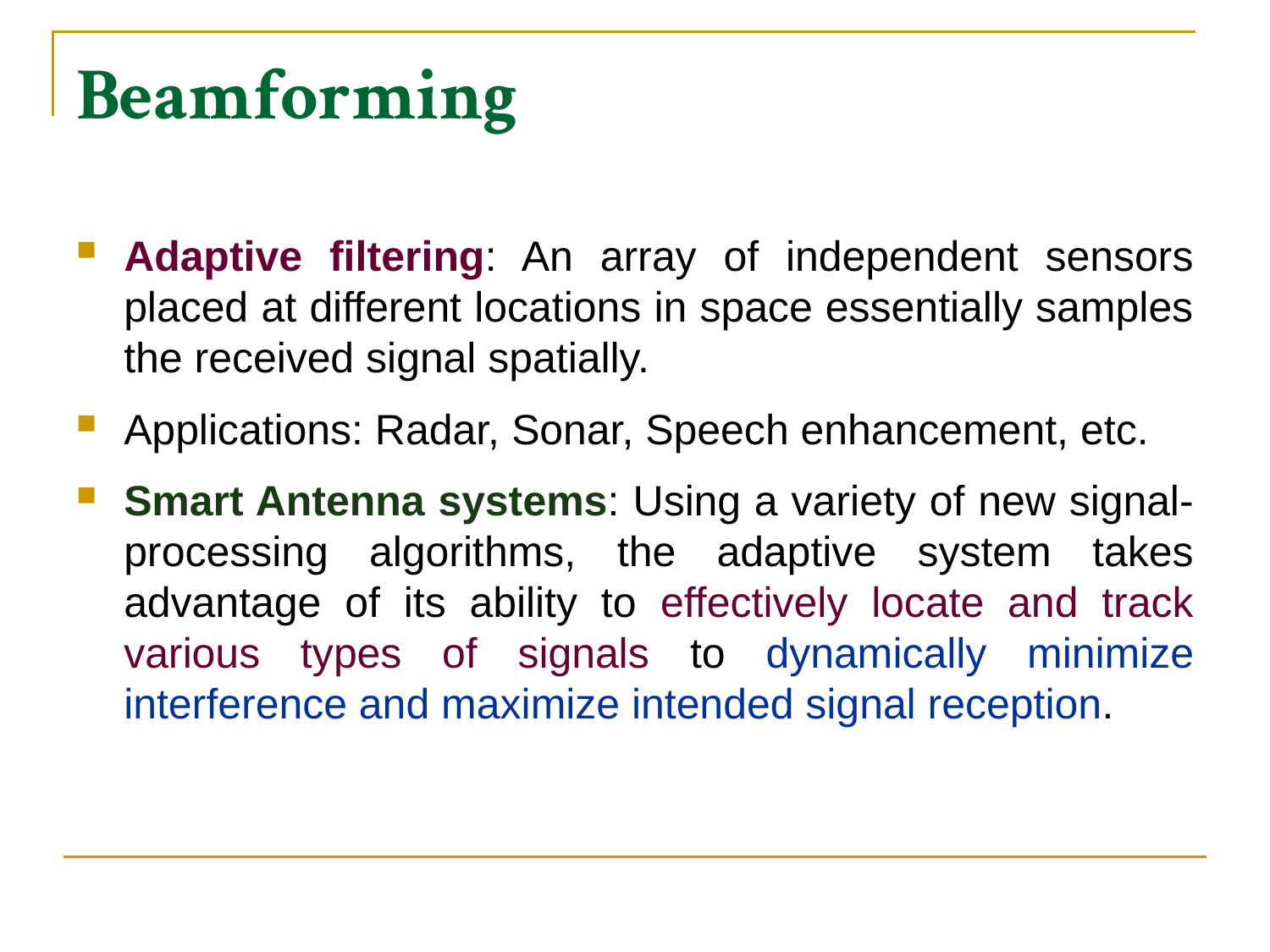

# Beamforming
Adaptive filtering: An array of independent sensors placed at different locations in space essentially samples the received signal spatially.
Applications: Radar, Sonar, Speech enhancement, etc.
Smart Antenna systems: Using a variety of new signal-processing algorithms, the adaptive system takes advantage of its ability to effectively locate and track various types of signals to dynamically minimize interference and maximize intended signal reception.